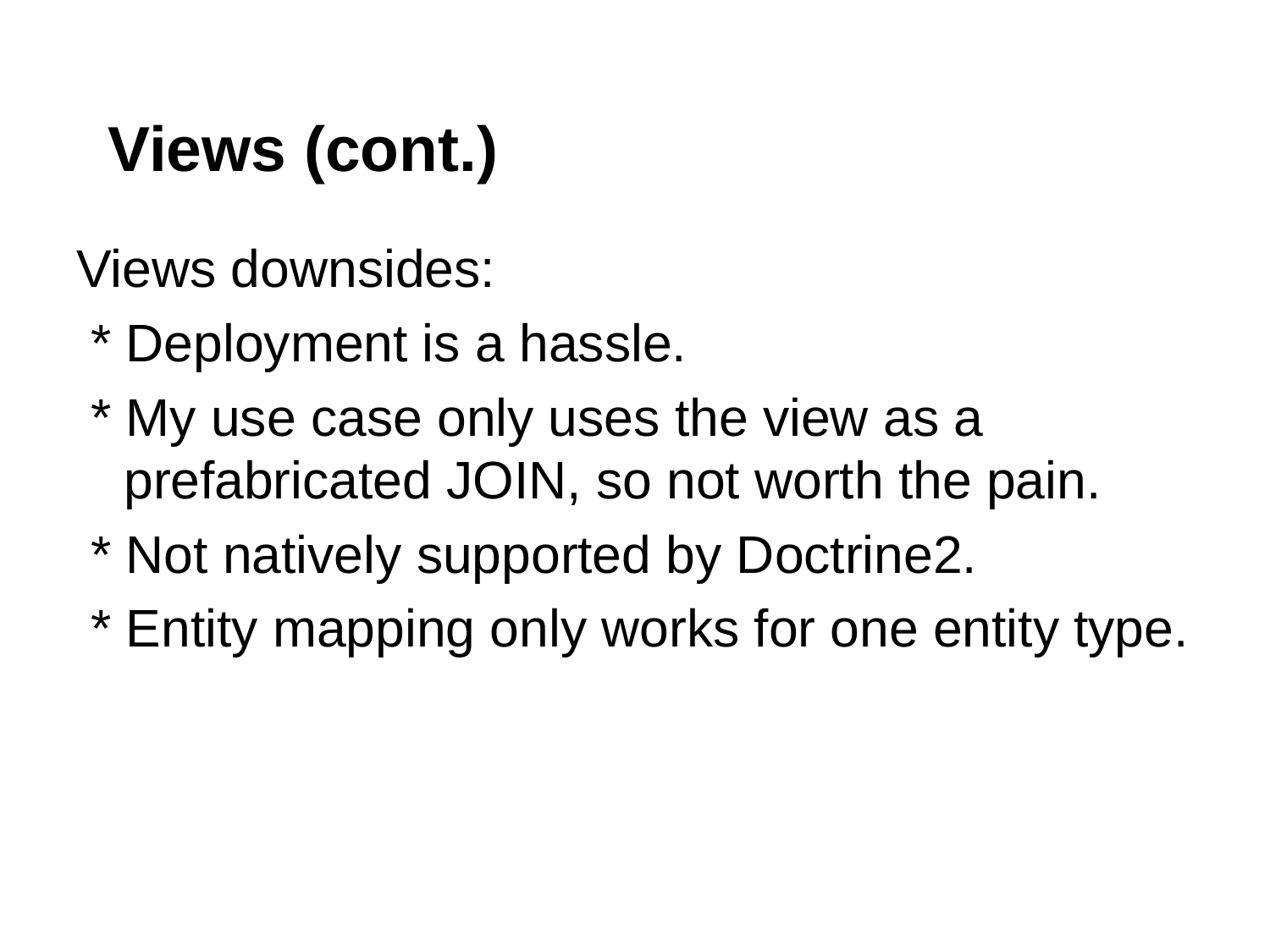

# Views (cont.)
Views downsides:
 * Deployment is a hassle.
 * My use case only uses the view as a prefabricated JOIN, so not worth the pain.
 * Not natively supported by Doctrine2.
 * Entity mapping only works for one entity type.